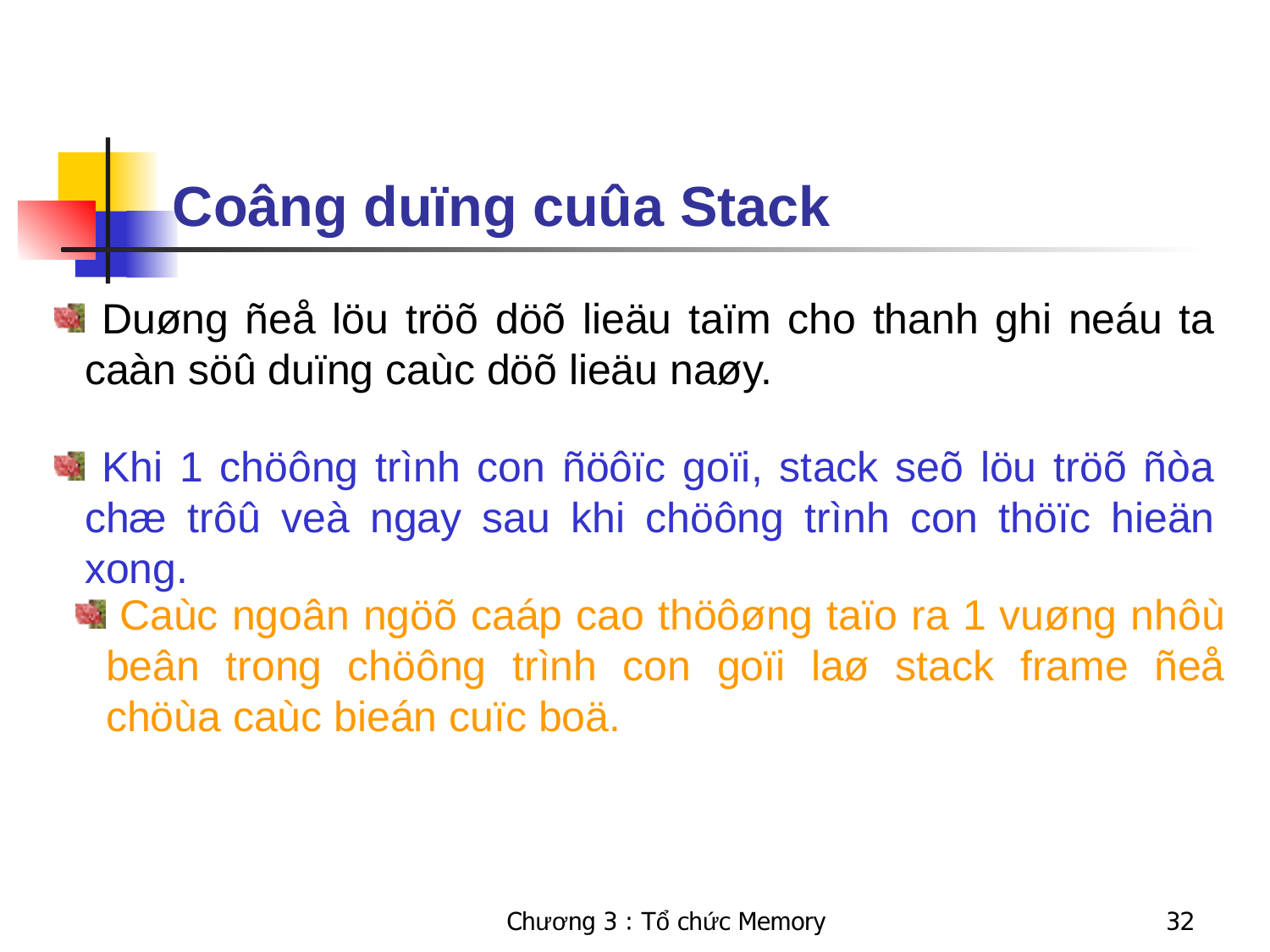

# Coâng duïng cuûa Stack
 Duøng ñeå löu tröõ döõ lieäu taïm cho thanh ghi neáu ta caàn söû duïng caùc döõ lieäu naøy.
 Khi 1 chöông trình con ñöôïc goïi, stack seõ löu tröõ ñòa chæ trôû veà ngay sau khi chöông trình con thöïc hieän xong.
 Caùc ngoân ngöõ caáp cao thöôøng taïo ra 1 vuøng nhôù beân trong chöông trình con goïi laø stack frame ñeå chöùa caùc bieán cuïc boä.
Chương 3 : Tổ chức Memory
32